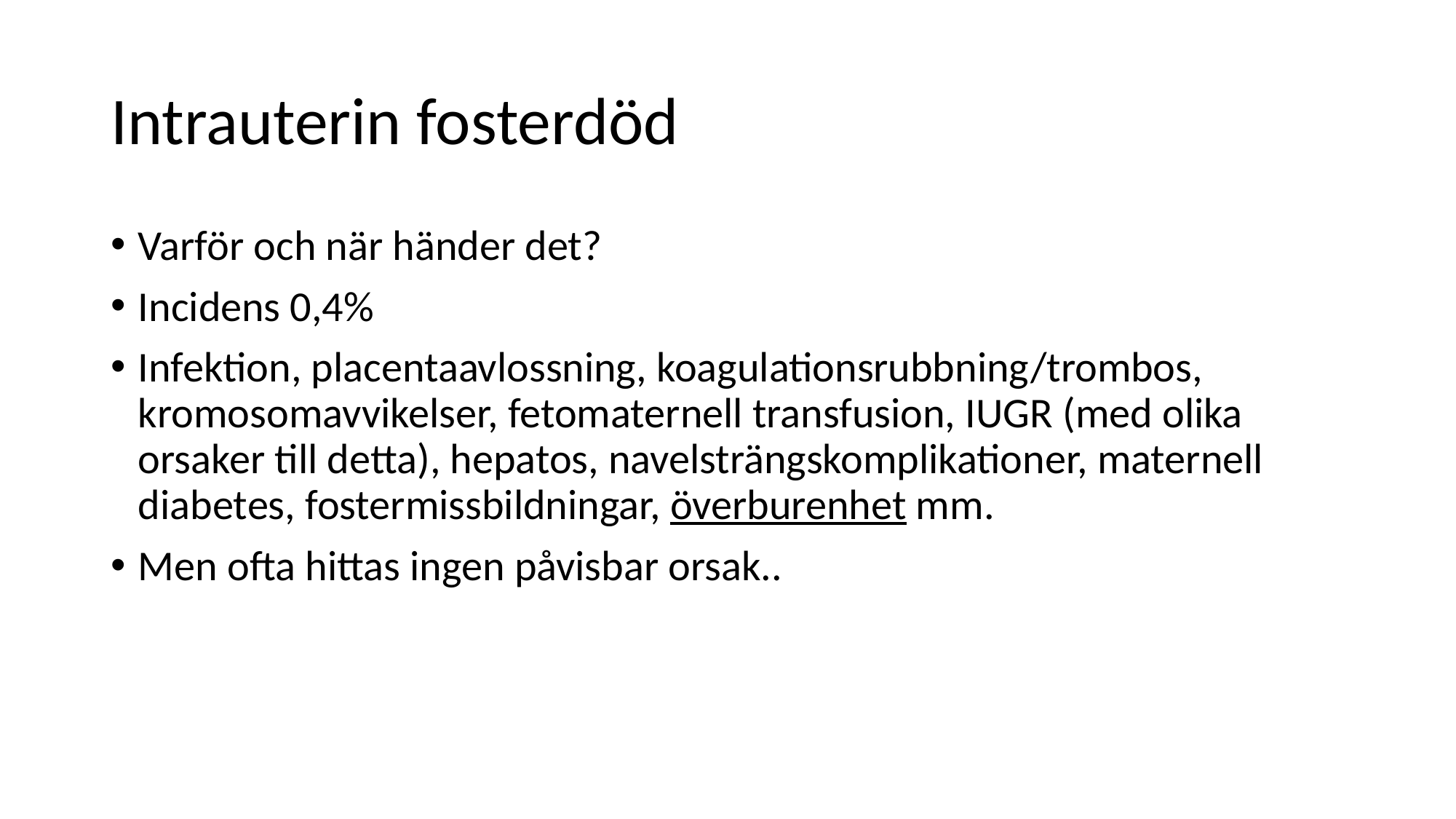

# Intrauterin fosterdöd
Varför och när händer det?
Incidens 0,4%
Infektion, placentaavlossning, koagulationsrubbning/trombos, kromosomavvikelser, fetomaternell transfusion, IUGR (med olika orsaker till detta), hepatos, navelsträngskomplikationer, maternell diabetes, fostermissbildningar, överburenhet mm.
Men ofta hittas ingen påvisbar orsak..